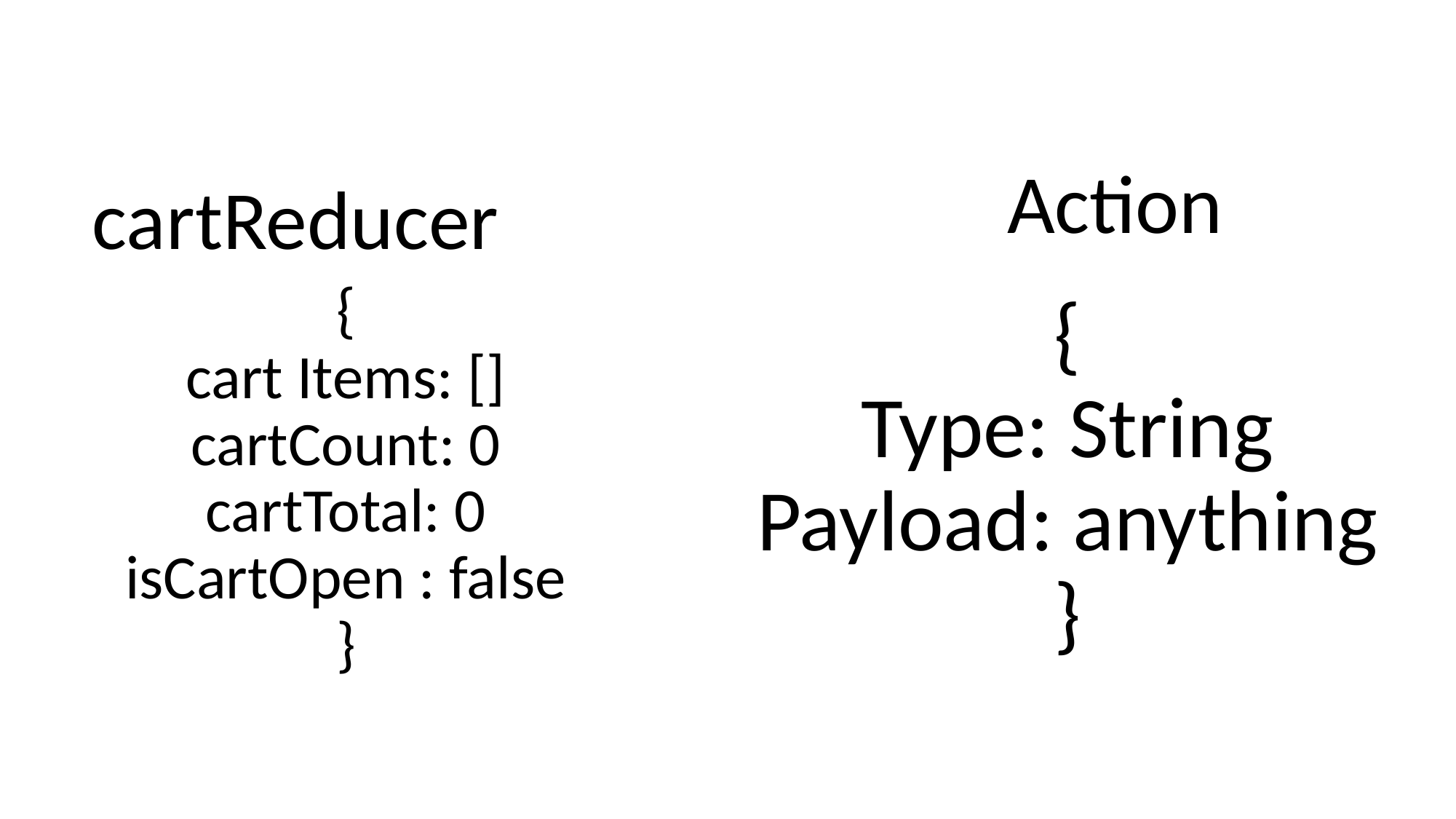

Action
# cartReducer
{
Type: String
Payload: anything
}
{
cart Items: []
cartCount: 0
cartTotal: 0
isCartOpen : false
}